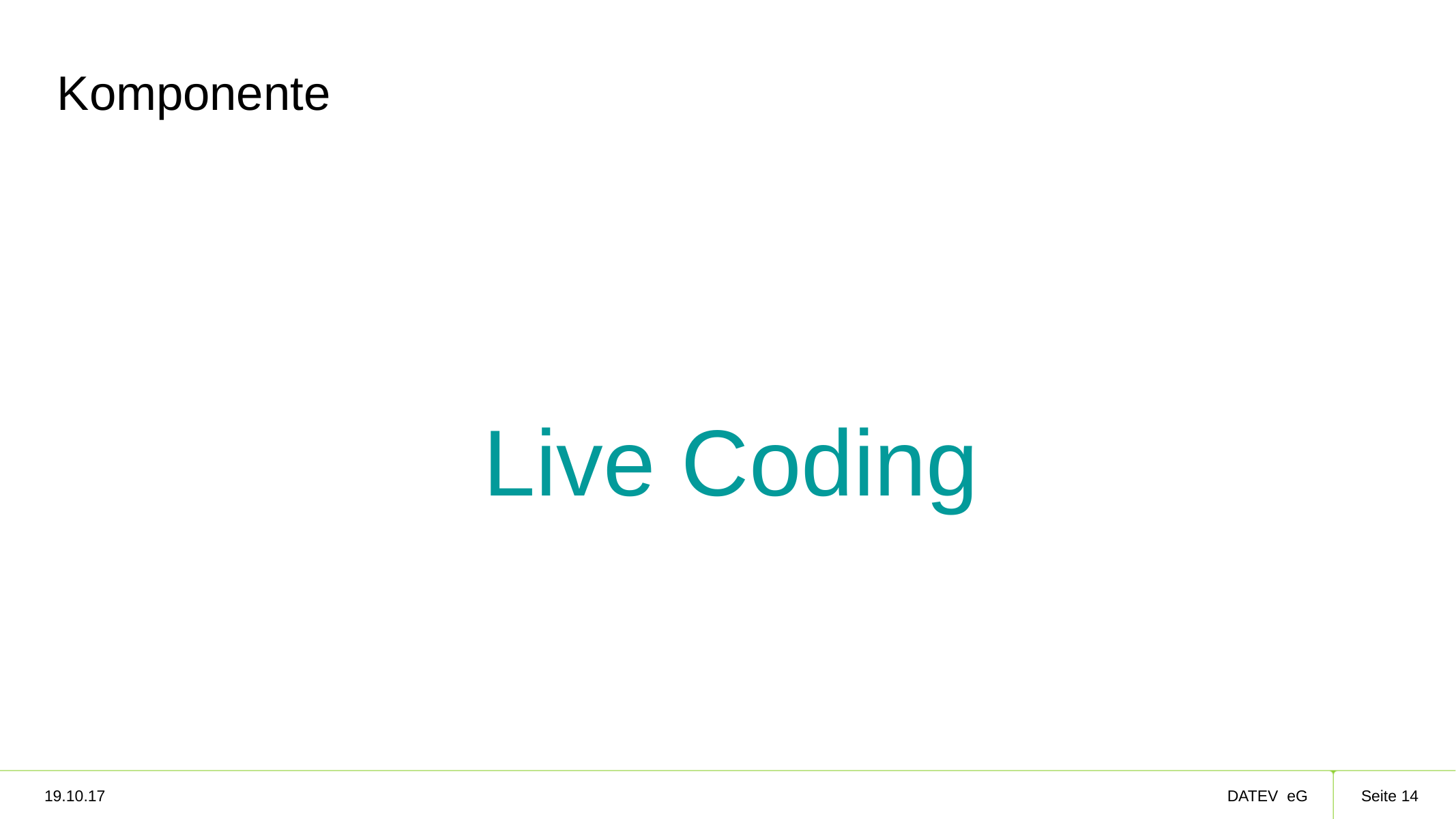

# Komponente
Live Coding
Seite 14
19.10.17